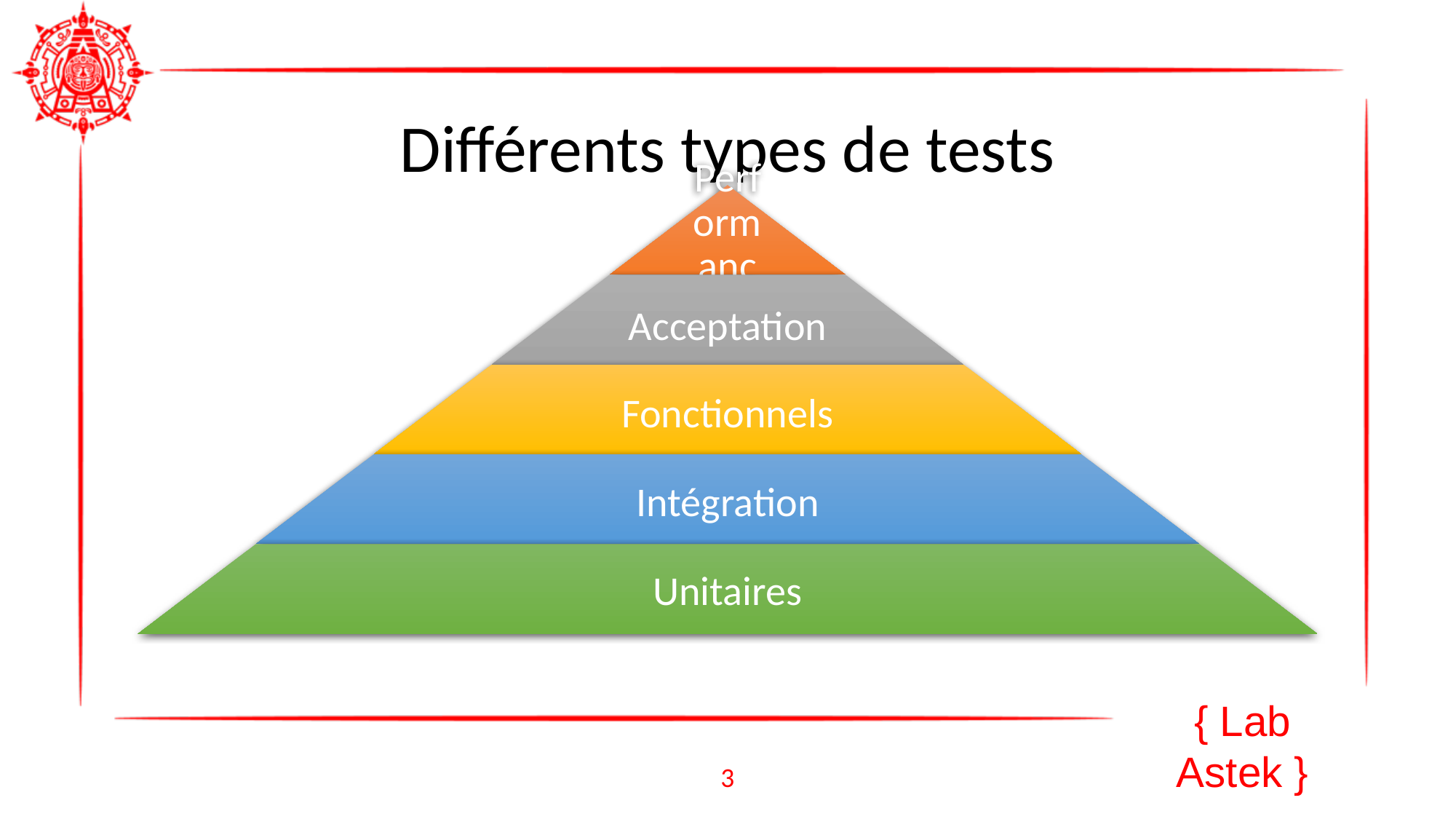

# Différents types de tests
Performances
Acceptation
Fonctionnels
Intégration
Unitaires
3